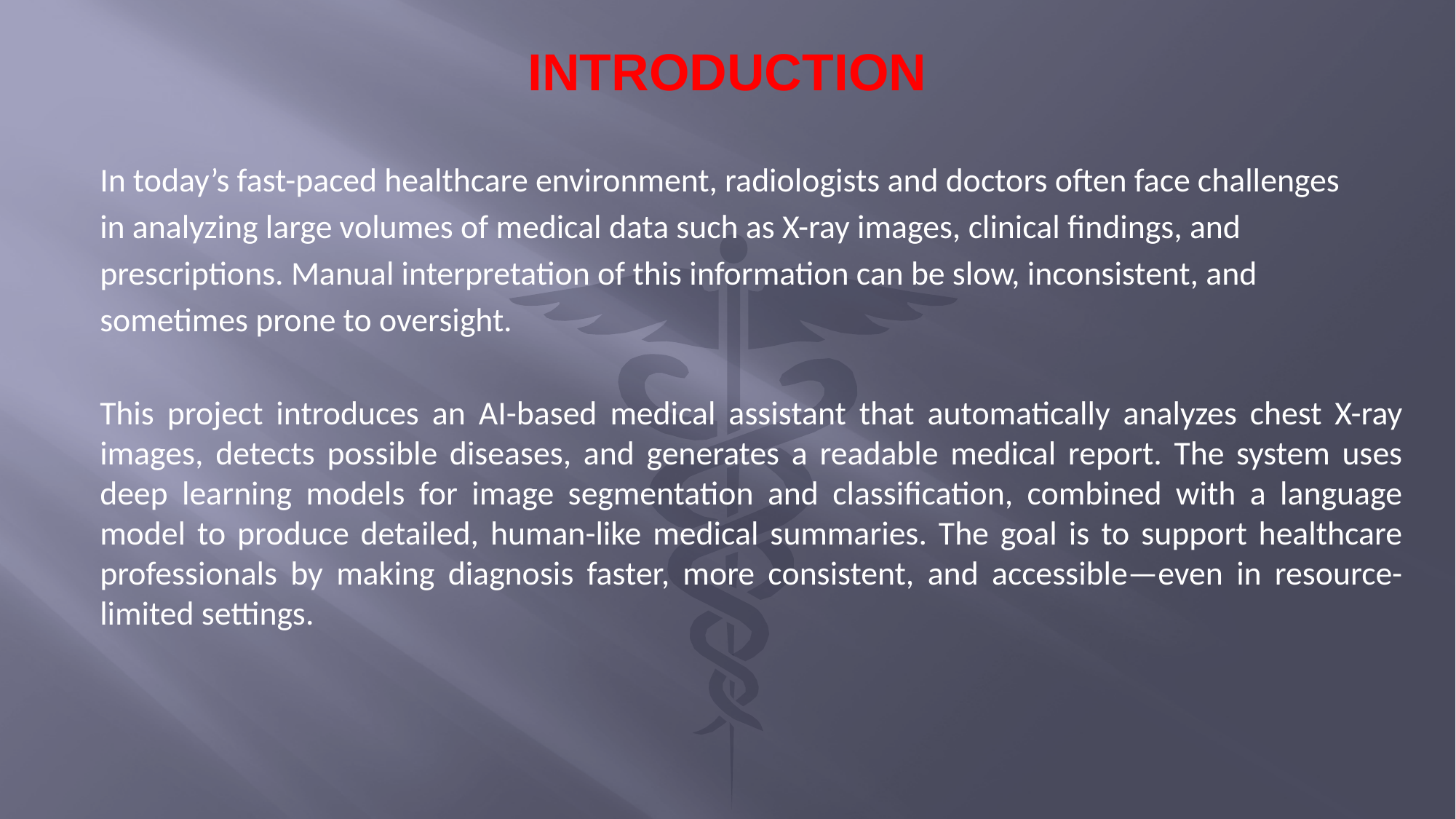

# INTRODUCTION
In today’s fast-paced healthcare environment, radiologists and doctors often face challenges
in analyzing large volumes of medical data such as X-ray images, clinical findings, and
prescriptions. Manual interpretation of this information can be slow, inconsistent, and
sometimes prone to oversight.

This project introduces an AI-based medical assistant that automatically analyzes chest X-ray images, detects possible diseases, and generates a readable medical report. The system uses deep learning models for image segmentation and classification, combined with a language model to produce detailed, human-like medical summaries. The goal is to support healthcare professionals by making diagnosis faster, more consistent, and accessible—even in resource-limited settings.